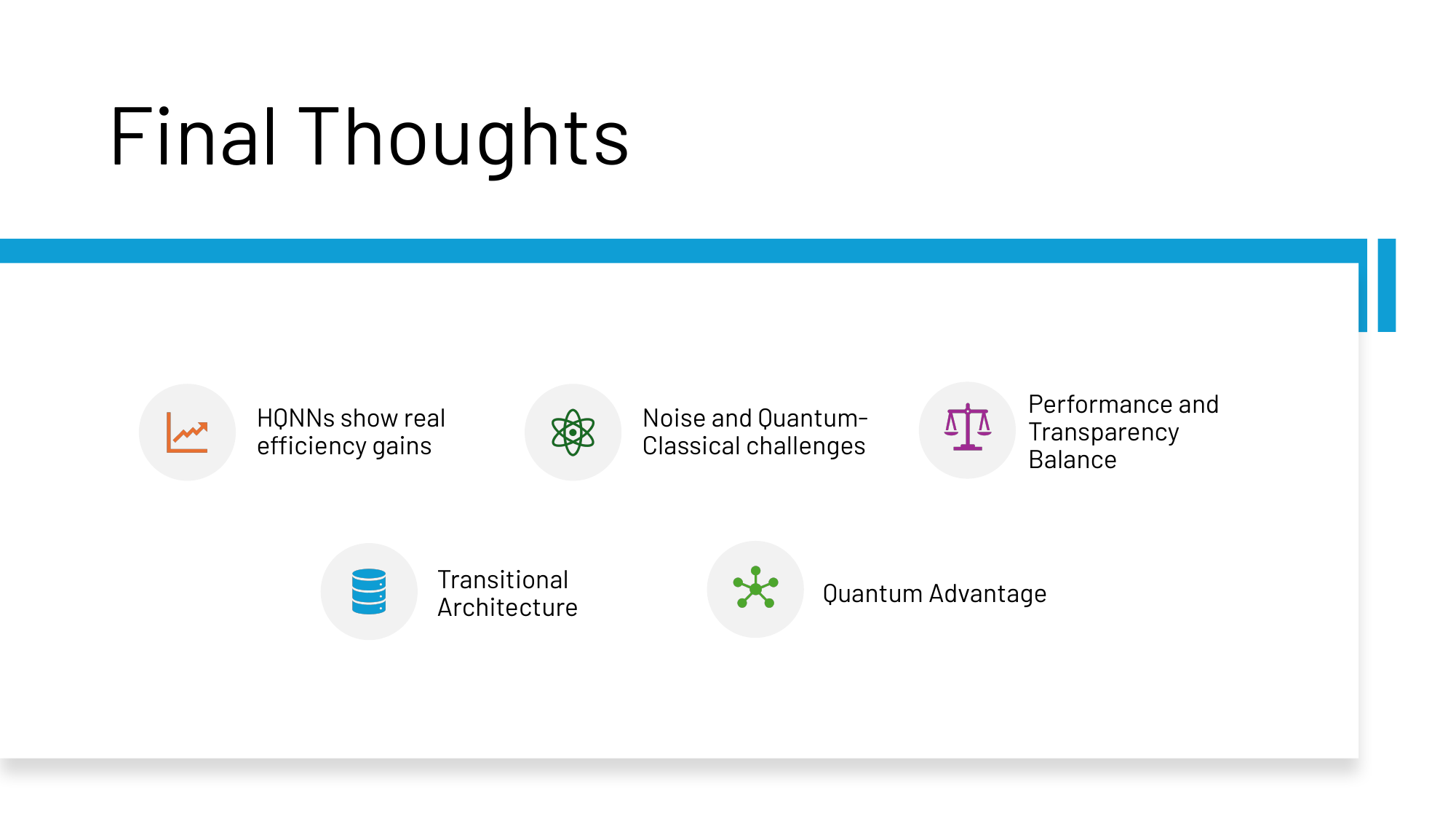

# Final Thoughts

HQNNs show real efficiency gains
Noise and Quantum-Classical challenges
Performance and Transparency Balance
Transitional Architecture
Quantum Advantage